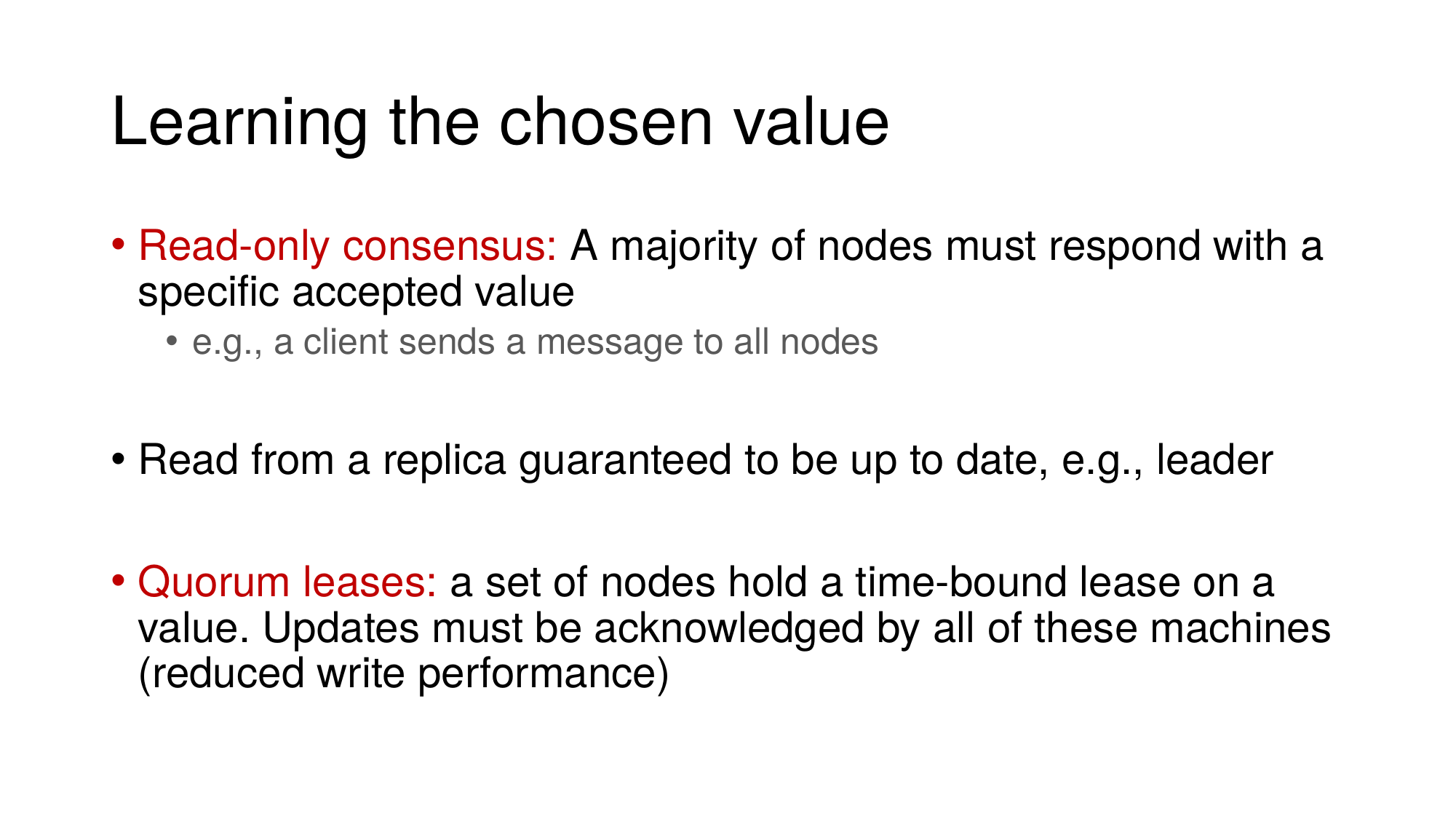

# Learning the chosen value
Read-only consensus: A majority of nodes must respond with a specific accepted value
e.g., a client sends a message to all nodes

Read from a replica guaranteed to be up to date, e.g., leader

Quorum leases: a set of nodes hold a time-bound lease on a value. Updates must be acknowledged by all of these machines (reduced write performance)